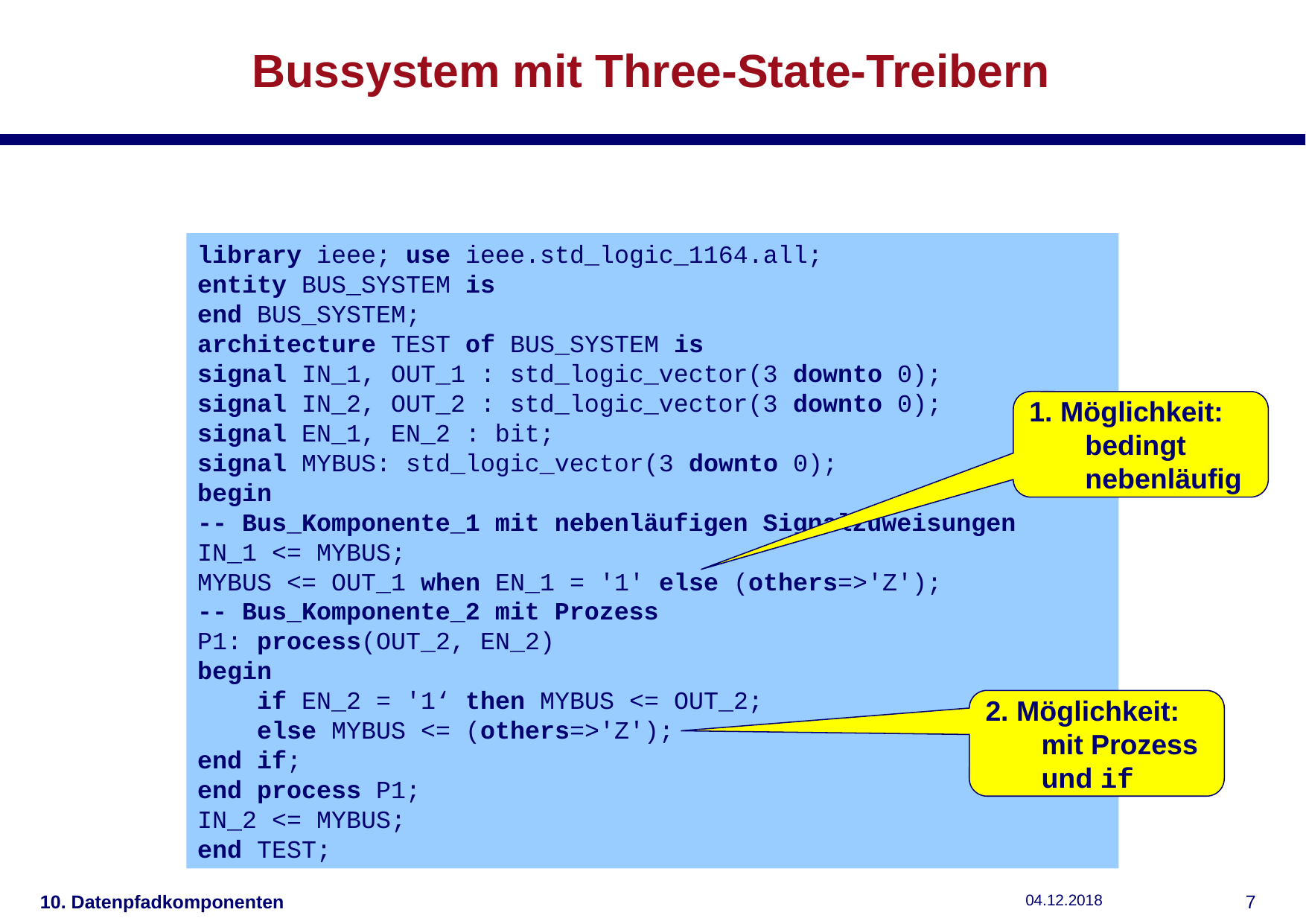

# Bussystem mit Three-State-Treibern
library ieee; use ieee.std_logic_1164.all;
entity BUS_SYSTEM is
end BUS_SYSTEM;
architecture TEST of BUS_SYSTEM is
signal IN_1, OUT_1 : std_logic_vector(3 downto 0);
signal IN_2, OUT_2 : std_logic_vector(3 downto 0);
signal EN_1, EN_2 : bit;
signal MYBUS: std_logic_vector(3 downto 0);
begin
-- Bus_Komponente_1 mit nebenläufigen Signalzuweisungen
IN_1 <= MYBUS;
MYBUS <= OUT_1 when EN_1 = '1' else (others=>'Z');
-- Bus_Komponente_2 mit Prozess
P1: process(OUT_2, EN_2)
begin
    if EN_2 = '1‘ then MYBUS <= OUT_2;
    else MYBUS <= (others=>'Z');
end if;
end process P1;
IN_2 <= MYBUS;
end TEST;
1. Möglichkeit: bedingt nebenläufig
2. Möglichkeit: mit Prozess und if
10. Datenpfadkomponenten
04.12.2018
7